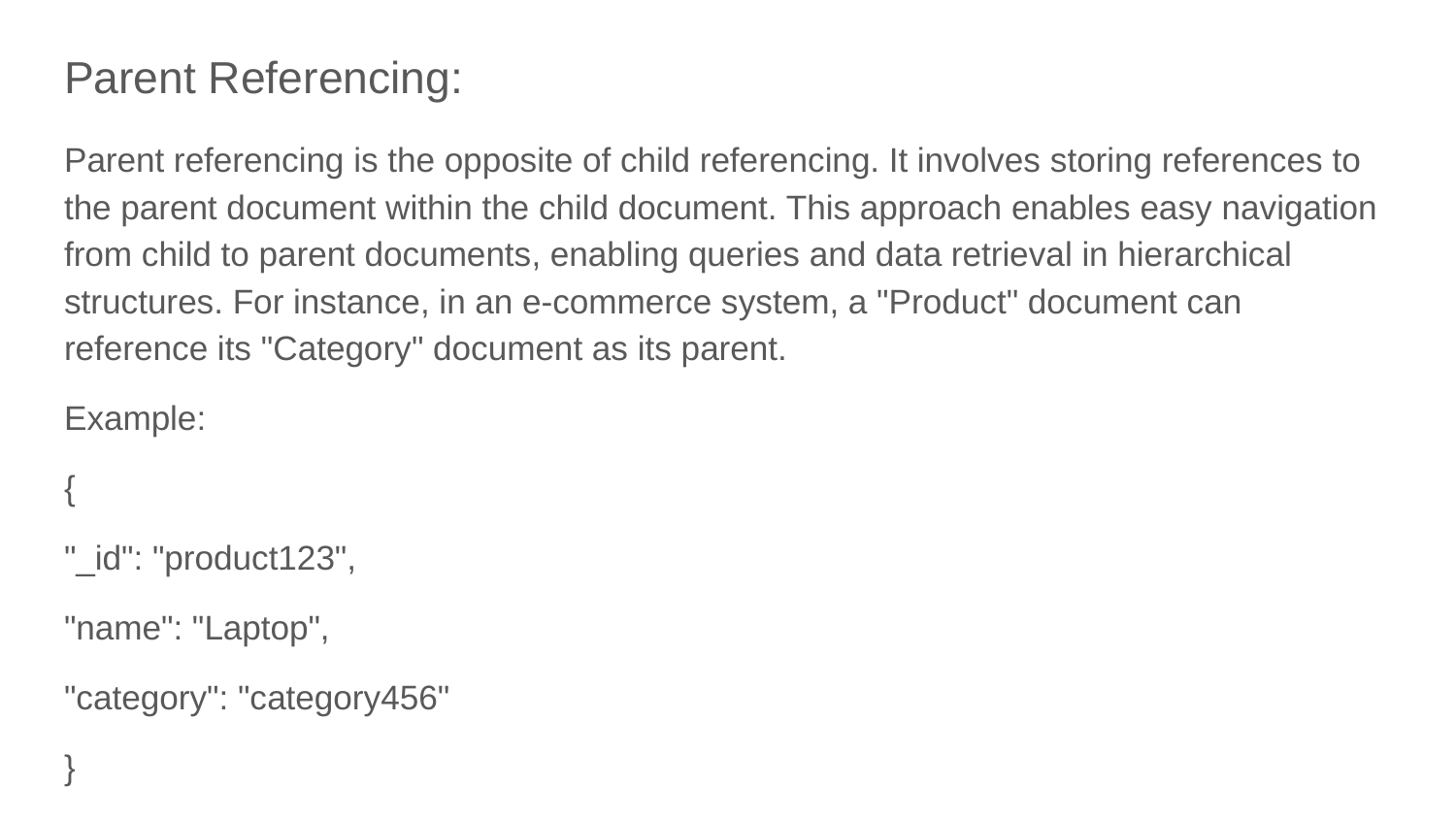

# Parent Referencing:
Parent referencing is the opposite of child referencing. It involves storing references to the parent document within the child document. This approach enables easy navigation from child to parent documents, enabling queries and data retrieval in hierarchical structures. For instance, in an e-commerce system, a "Product" document can reference its "Category" document as its parent.
Example:
{
"_id": "product123",
"name": "Laptop",
"category": "category456"
}